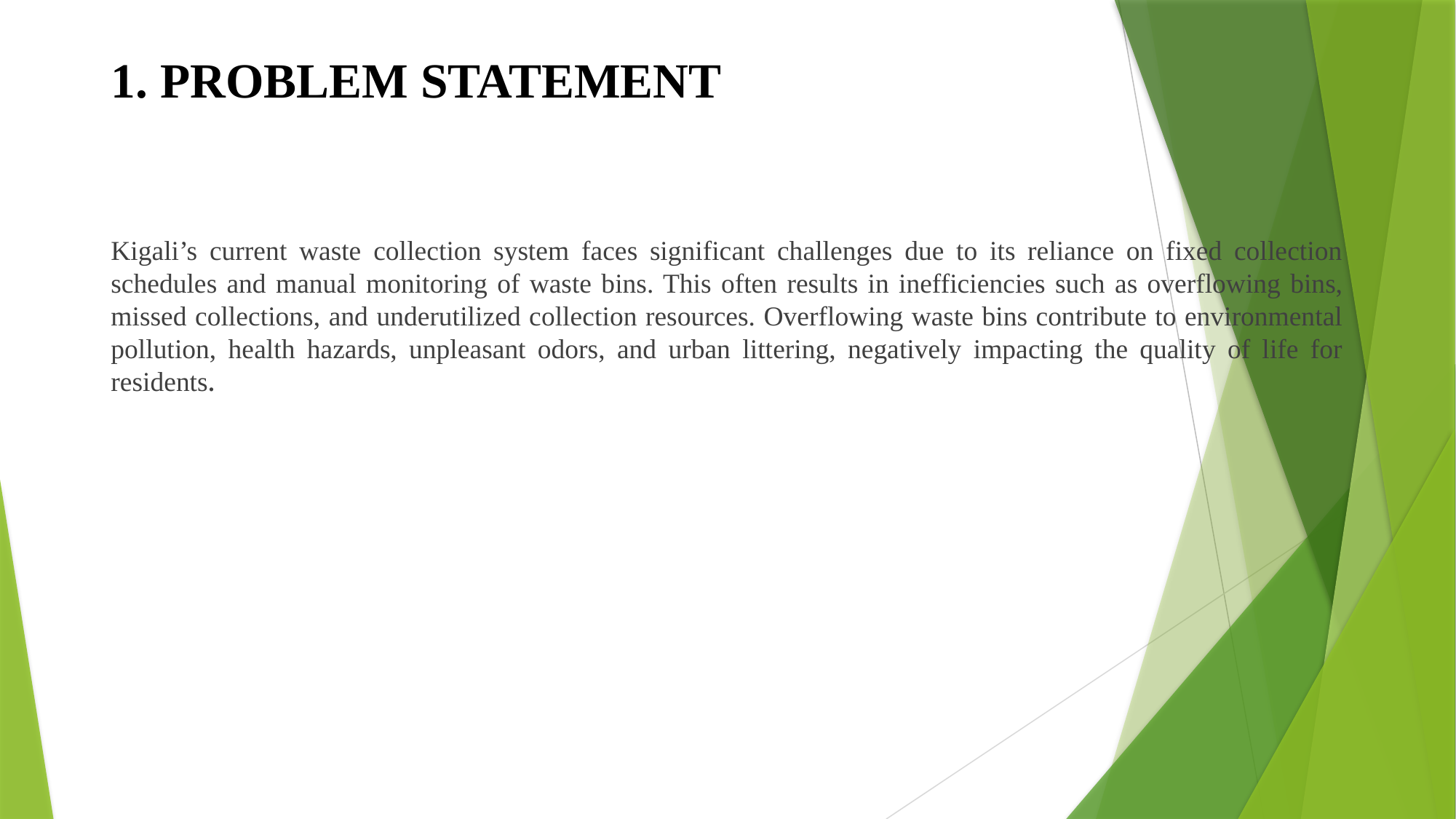

# 1. PROBLEM STATEMENT

Kigali’s current waste collection system faces significant challenges due to its reliance on fixed collection schedules and manual monitoring of waste bins. This often results in inefficiencies such as overflowing bins, missed collections, and underutilized collection resources. Overflowing waste bins contribute to environmental pollution, health hazards, unpleasant odors, and urban littering, negatively impacting the quality of life for residents.